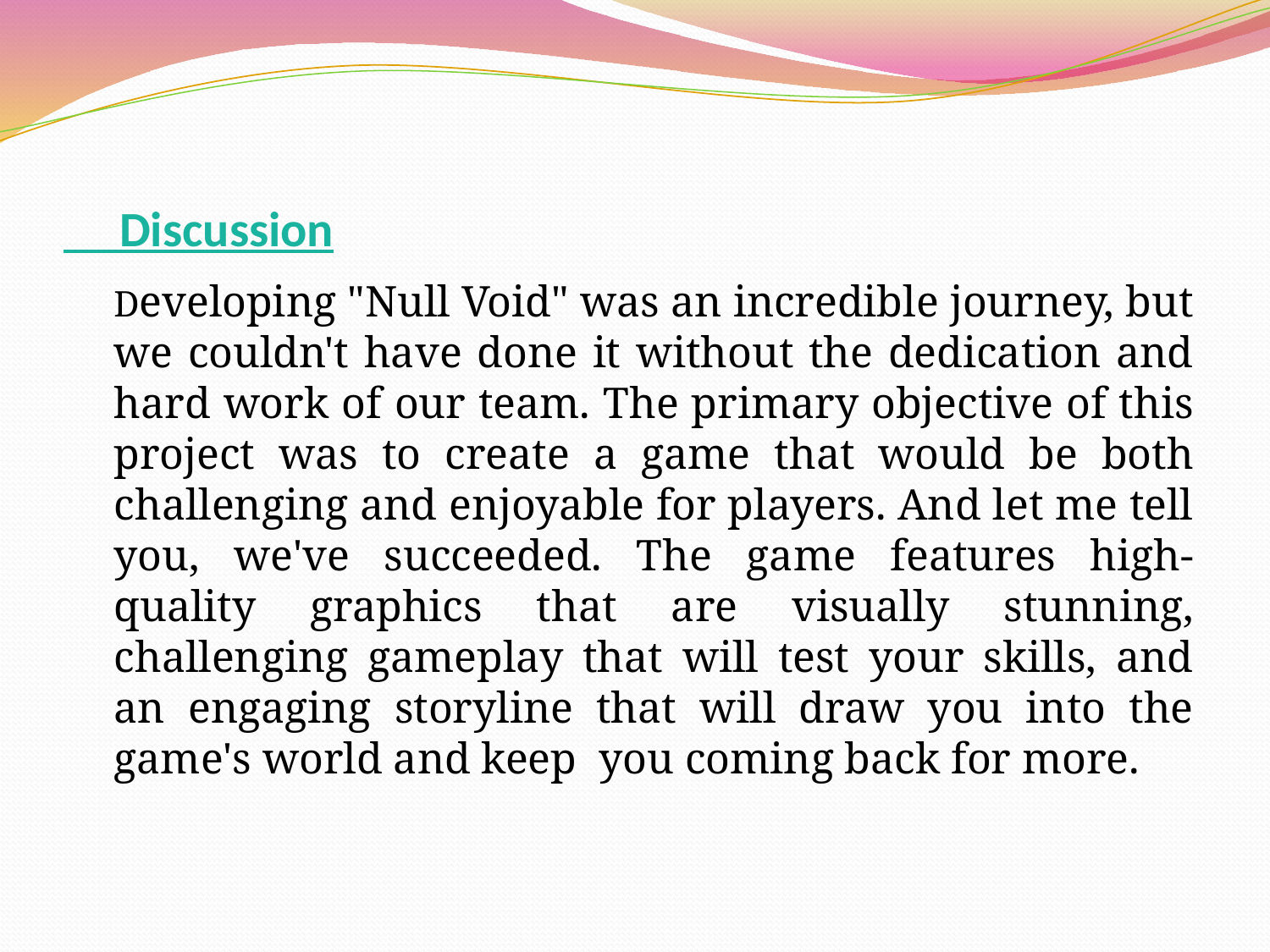

# Discussion
    Developing "Null Void" was an incredible journey, but we couldn't have done it without the dedication and hard work of our team. The primary objective of this project was to create a game that would be both challenging and enjoyable for players. And let me tell you, we've succeeded. The game features high-quality graphics that are visually stunning, challenging gameplay that will test your skills, and an engaging storyline that will draw you into the game's world and keep  you coming back for more.